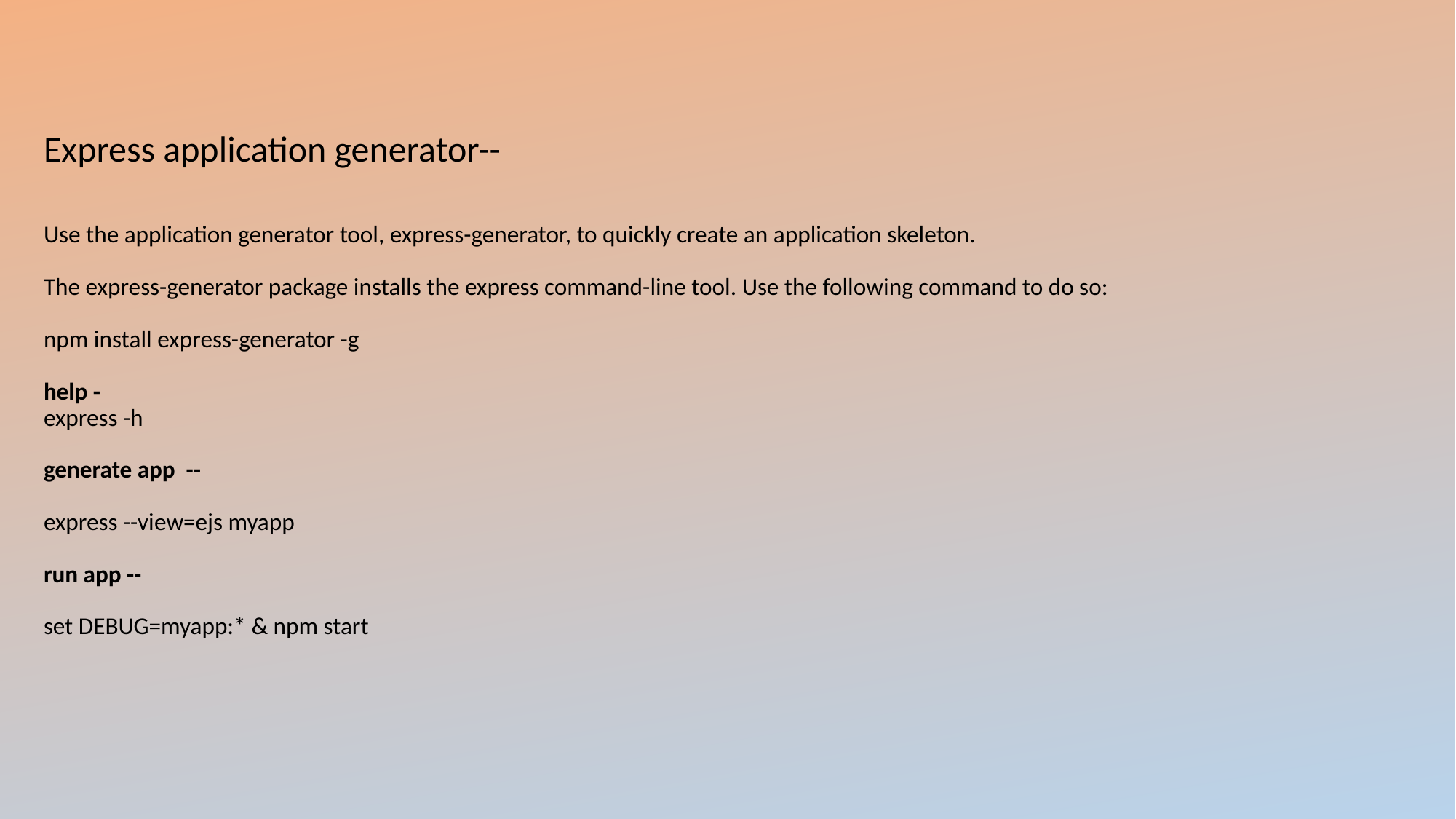

# Express application generator-- Use the application generator tool, express-generator, to quickly create an application skeleton. The express-generator package installs the express command-line tool. Use the following command to do so: npm install express-generator -g help - express -h generate app  -- express --view=ejs myapp run app -- set DEBUG=myapp:* & npm start